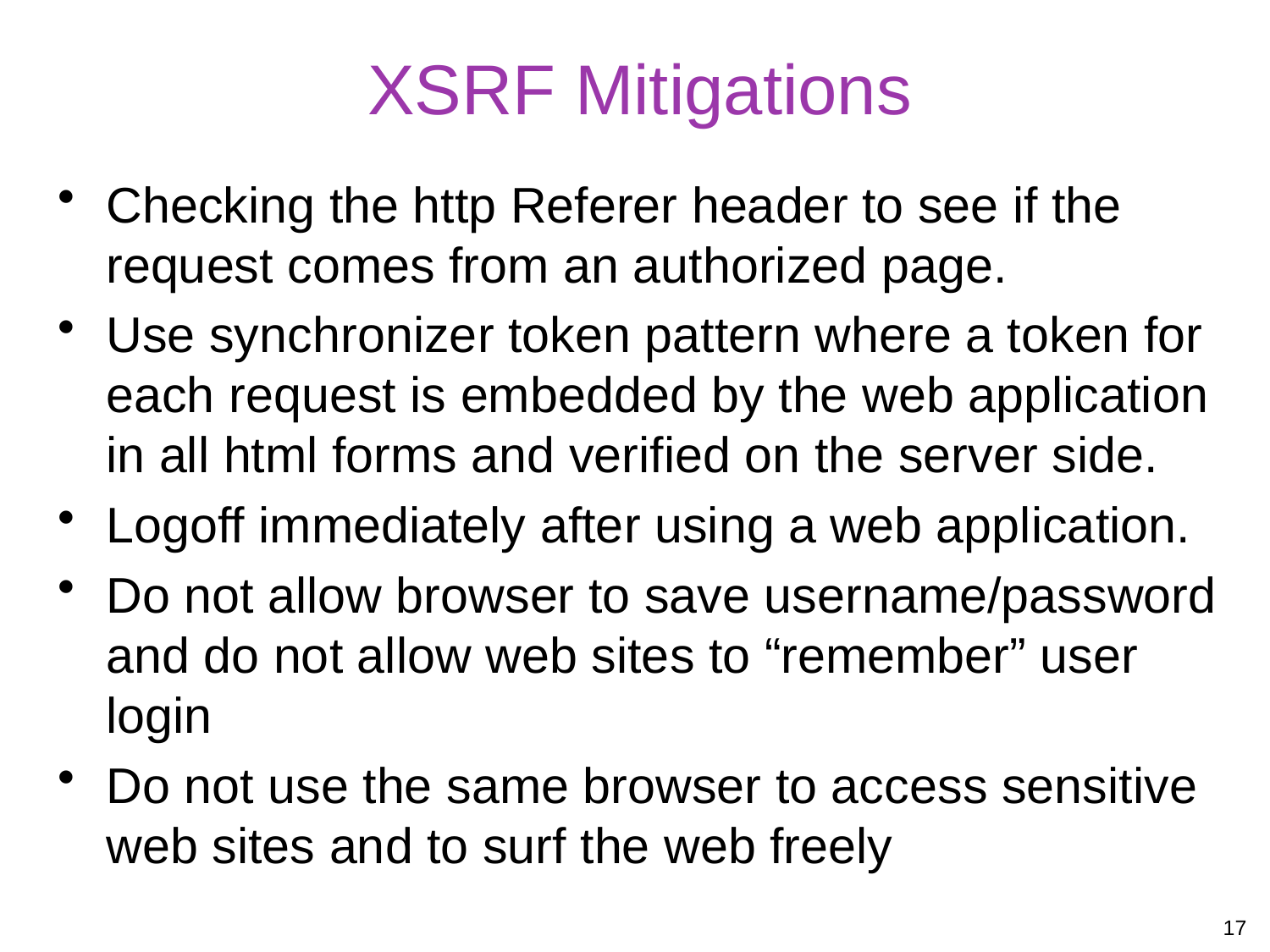

# XSRF Mitigations
Checking the http Referer header to see if the request comes from an authorized page.
Use synchronizer token pattern where a token for each request is embedded by the web application in all html forms and verified on the server side.
Logoff immediately after using a web application.
Do not allow browser to save username/password and do not allow web sites to “remember” user login
Do not use the same browser to access sensitive web sites and to surf the web freely
17